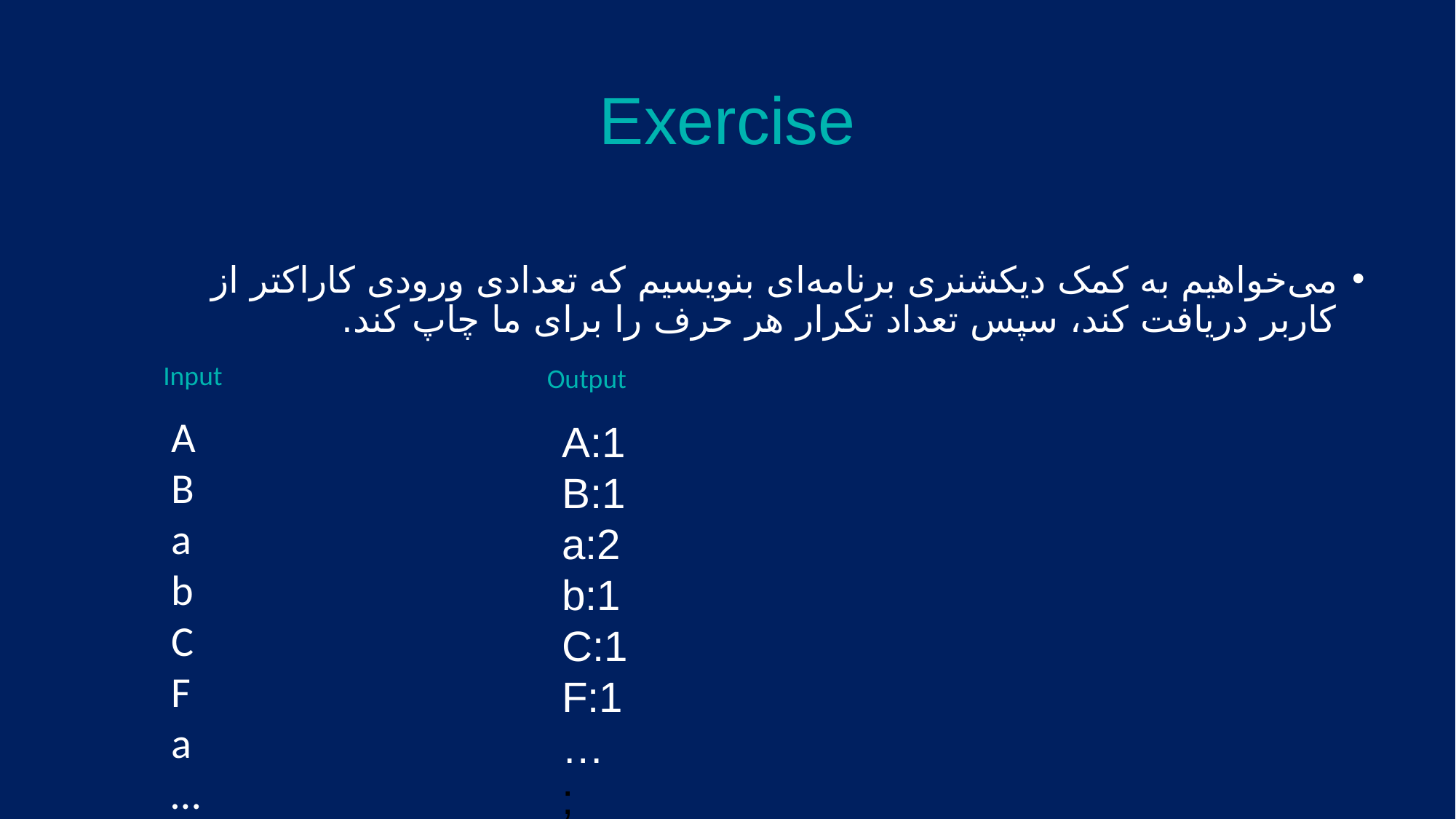

# Exercise
می‌خواهیم به کمک دیکشنری برنامه‌ای بنویسیم که تعدادی ورودی کاراکتر از کاربر دریافت کند، سپس تعداد تکرار هر حرف را برای ما چاپ کند.

Input
Output
A
B
a
b
C
F
a
…

A:1
B:1
a:2
b:1
C:1
F:1
…
;